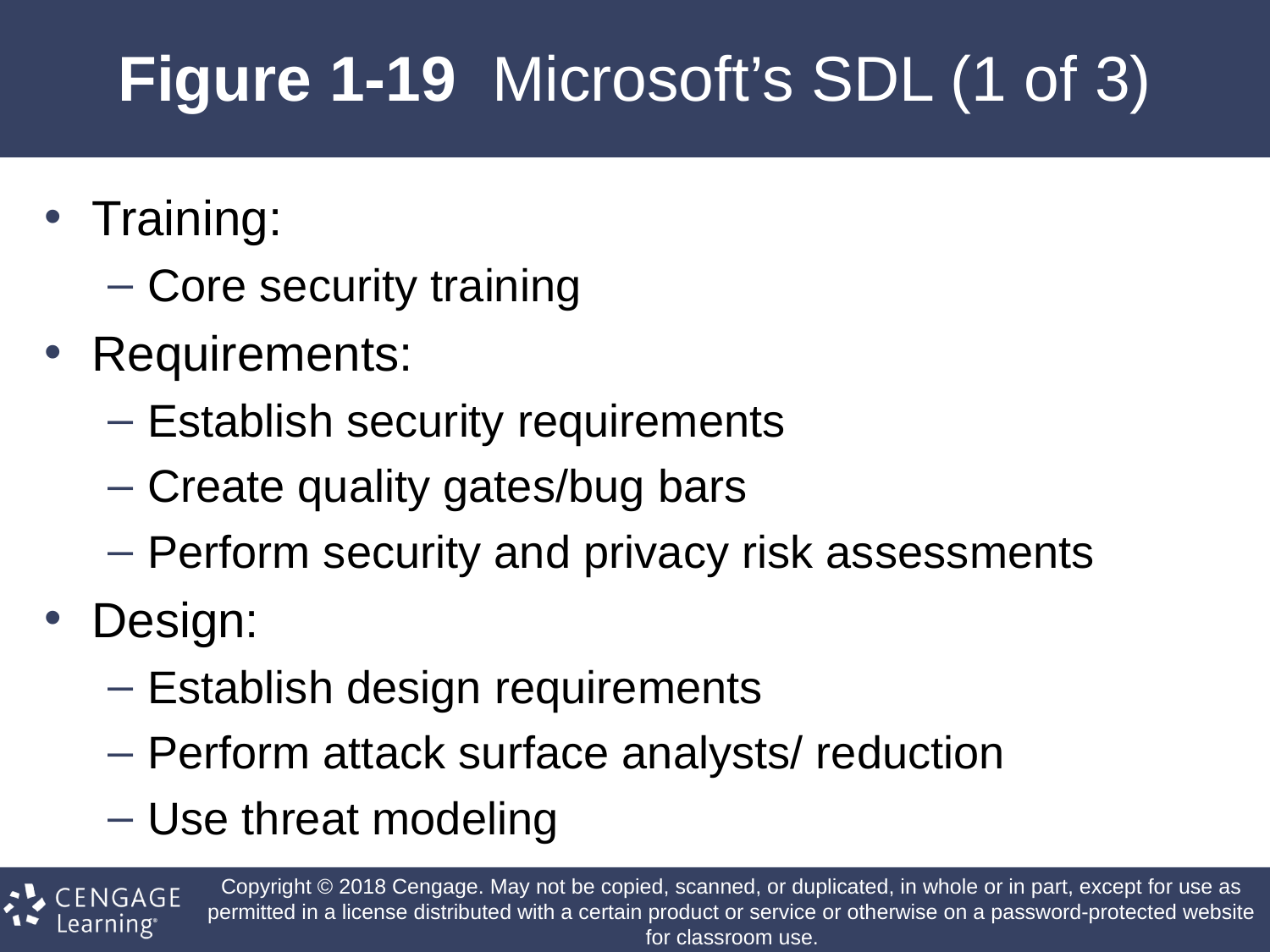

# Figure 1-19  Microsoft’s SDL (1 of 3)
Training:
Core security training
Requirements:
Establish security requirements
Create quality gates/bug bars
Perform security and privacy risk assessments
Design:
Establish design requirements
Perform attack surface analysts/ reduction
Use threat modeling